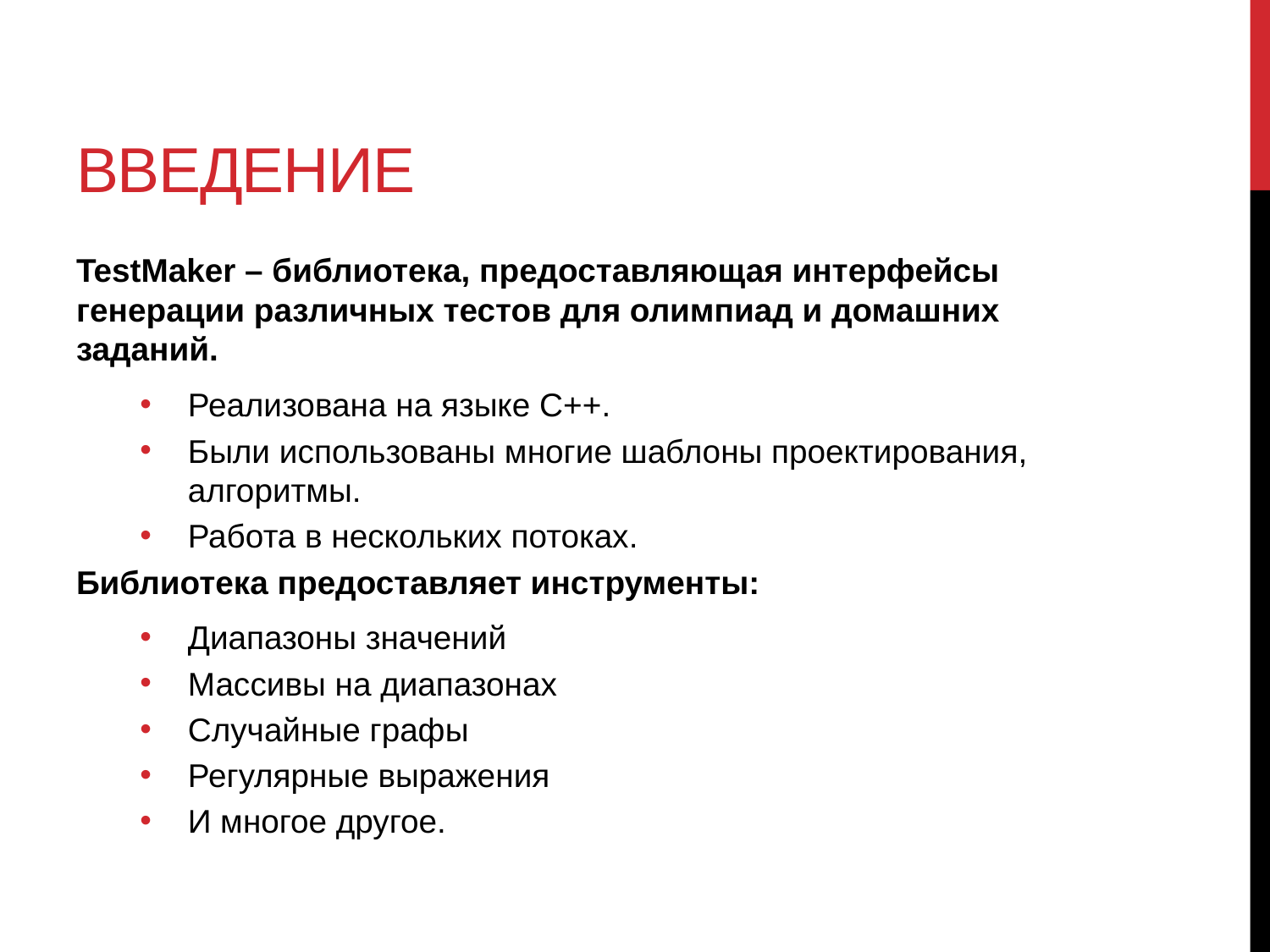

# Введение
TestMaker – библиотека, предоставляющая интерфейсы генерации различных тестов для олимпиад и домашних заданий.
Реализована на языке С++.
Были использованы многие шаблоны проектирования, алгоритмы.
Работа в нескольких потоках.
Библиотека предоставляет инструменты:
Диапазоны значений
Массивы на диапазонах
Случайные графы
Регулярные выражения
И многое другое.